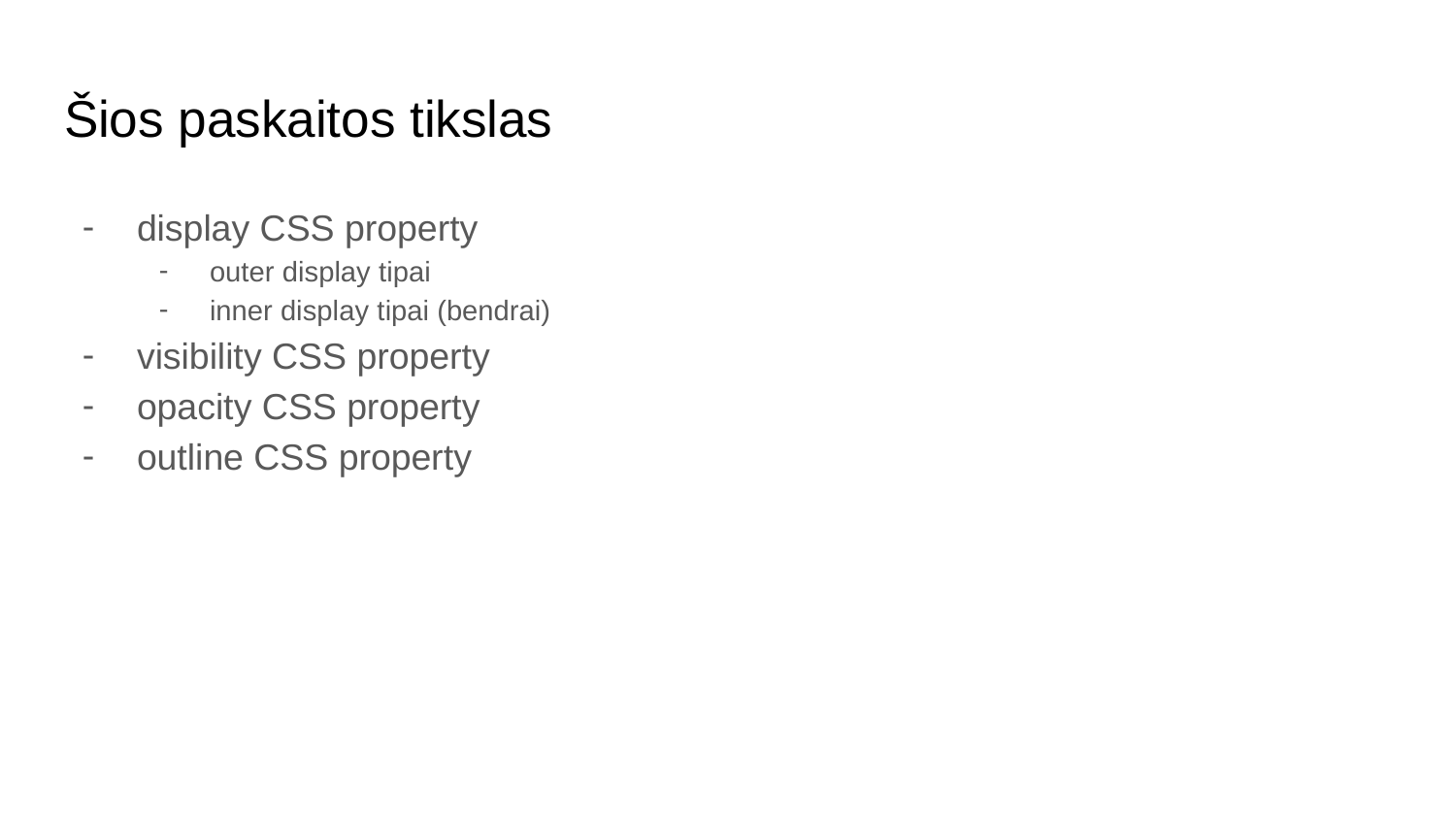

# Šios paskaitos tikslas
display CSS property
outer display tipai
inner display tipai (bendrai)
visibility CSS property
opacity CSS property
outline CSS property